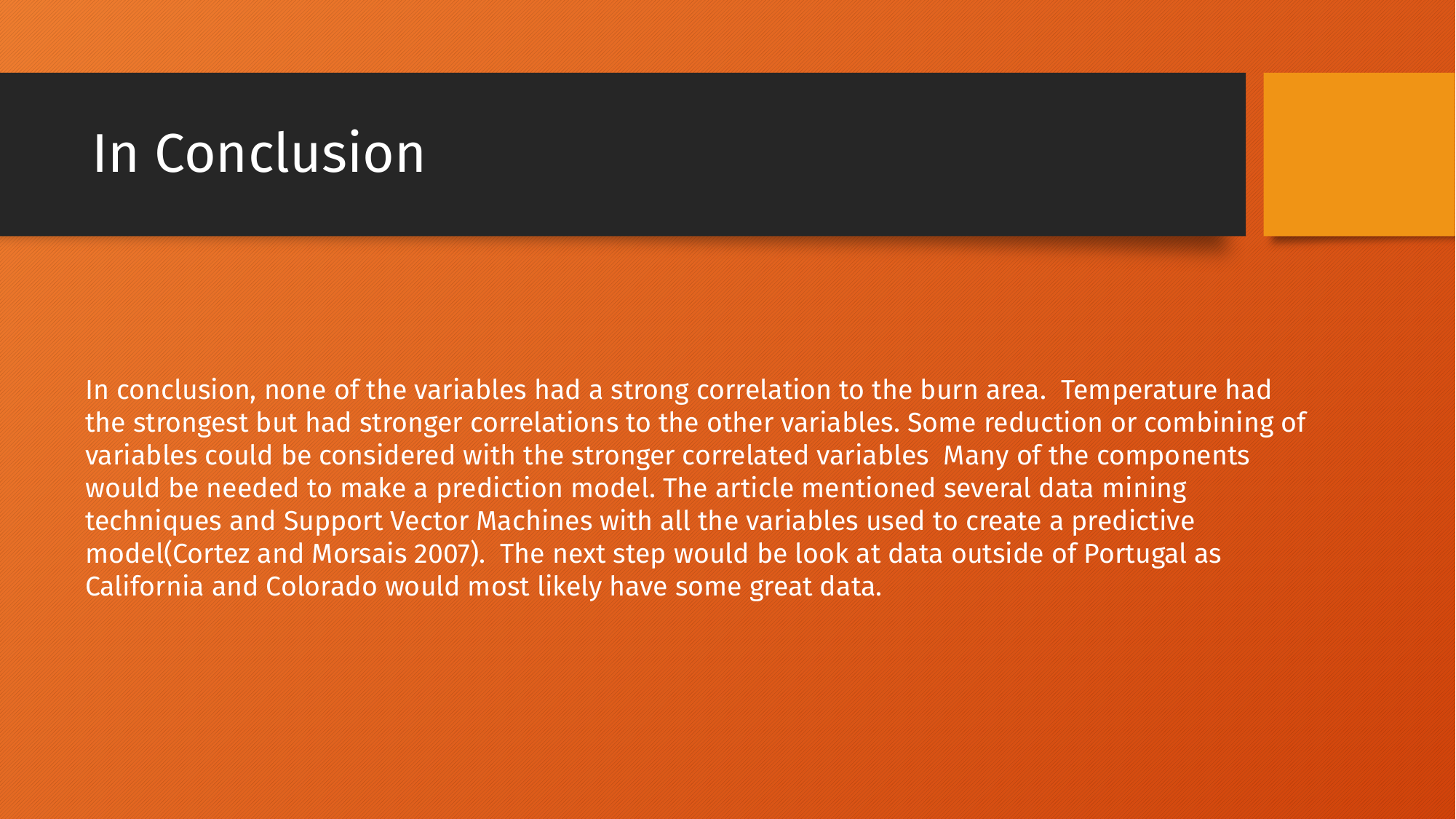

# In Conclusion
In conclusion, none of the variables had a strong correlation to the burn area.  Temperature had the strongest but had stronger correlations to the other variables. Some reduction or combining of variables could be considered with the stronger correlated variables  Many of the components would be needed to make a prediction model. The article mentioned several data mining techniques and Support Vector Machines with all the variables used to create a predictive model(Cortez and Morsais 2007).  The next step would be look at data outside of Portugal as California and Colorado would most likely have some great data.